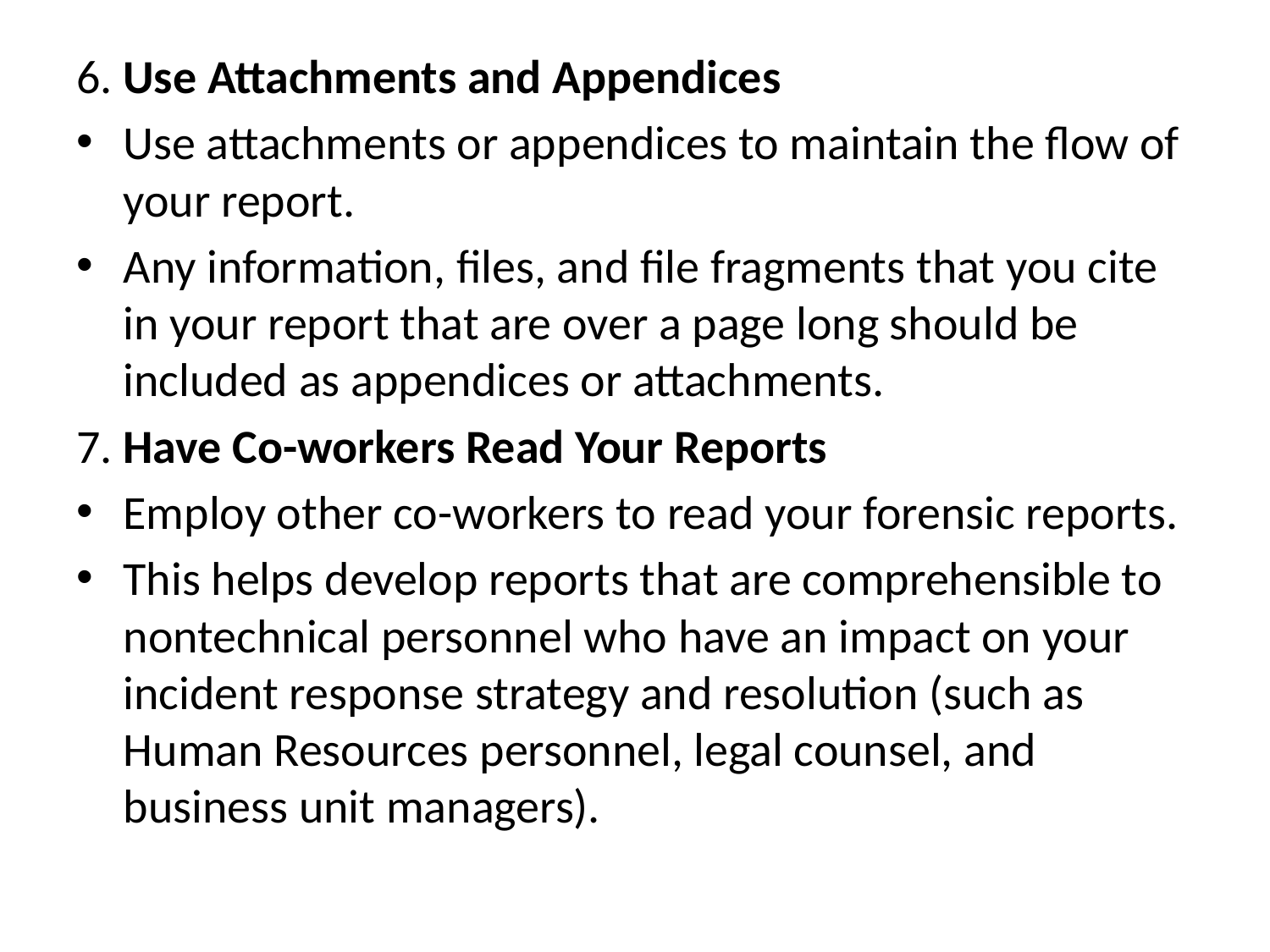

6. Use Attachments and Appendices
Use attachments or appendices to maintain the flow of your report.
Any information, files, and file fragments that you cite in your report that are over a page long should be included as appendices or attachments.
7. Have Co-workers Read Your Reports
Employ other co-workers to read your forensic reports.
This helps develop reports that are comprehensible to nontechnical personnel who have an impact on your incident response strategy and resolution (such as Human Resources personnel, legal counsel, and business unit managers).